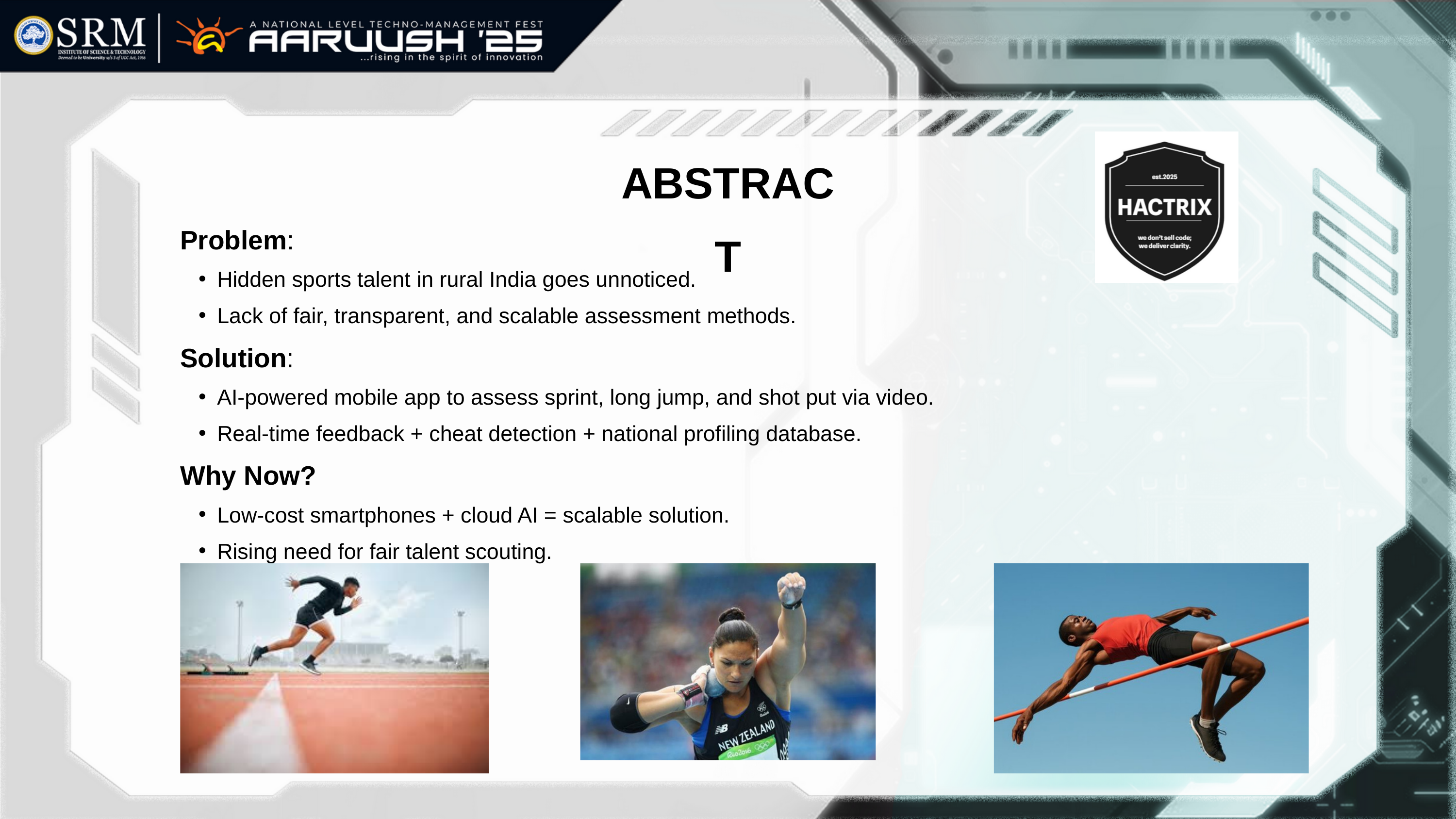

ABSTRACT
Problem:
Hidden sports talent in rural India goes unnoticed.
Lack of fair, transparent, and scalable assessment methods.
Solution:
AI-powered mobile app to assess sprint, long jump, and shot put via video.
Real-time feedback + cheat detection + national profiling database.
Why Now?
Low-cost smartphones + cloud AI = scalable solution.
Rising need for fair talent scouting.